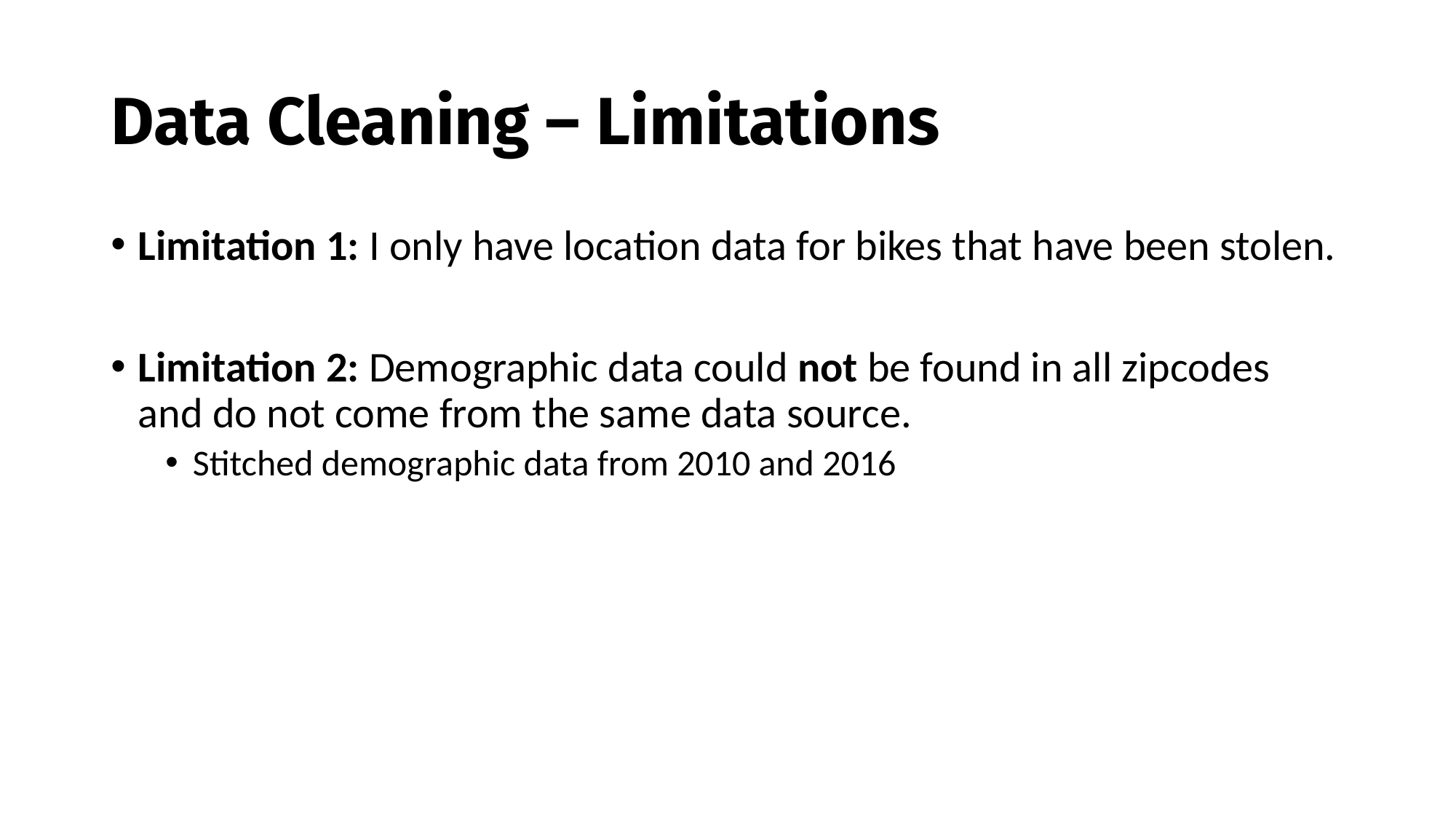

# Data Cleaning – Limitations
Limitation 1: I only have location data for bikes that have been stolen.

Limitation 2: Demographic data could not be found in all zipcodes and do not come from the same data source.
Stitched demographic data from 2010 and 2016